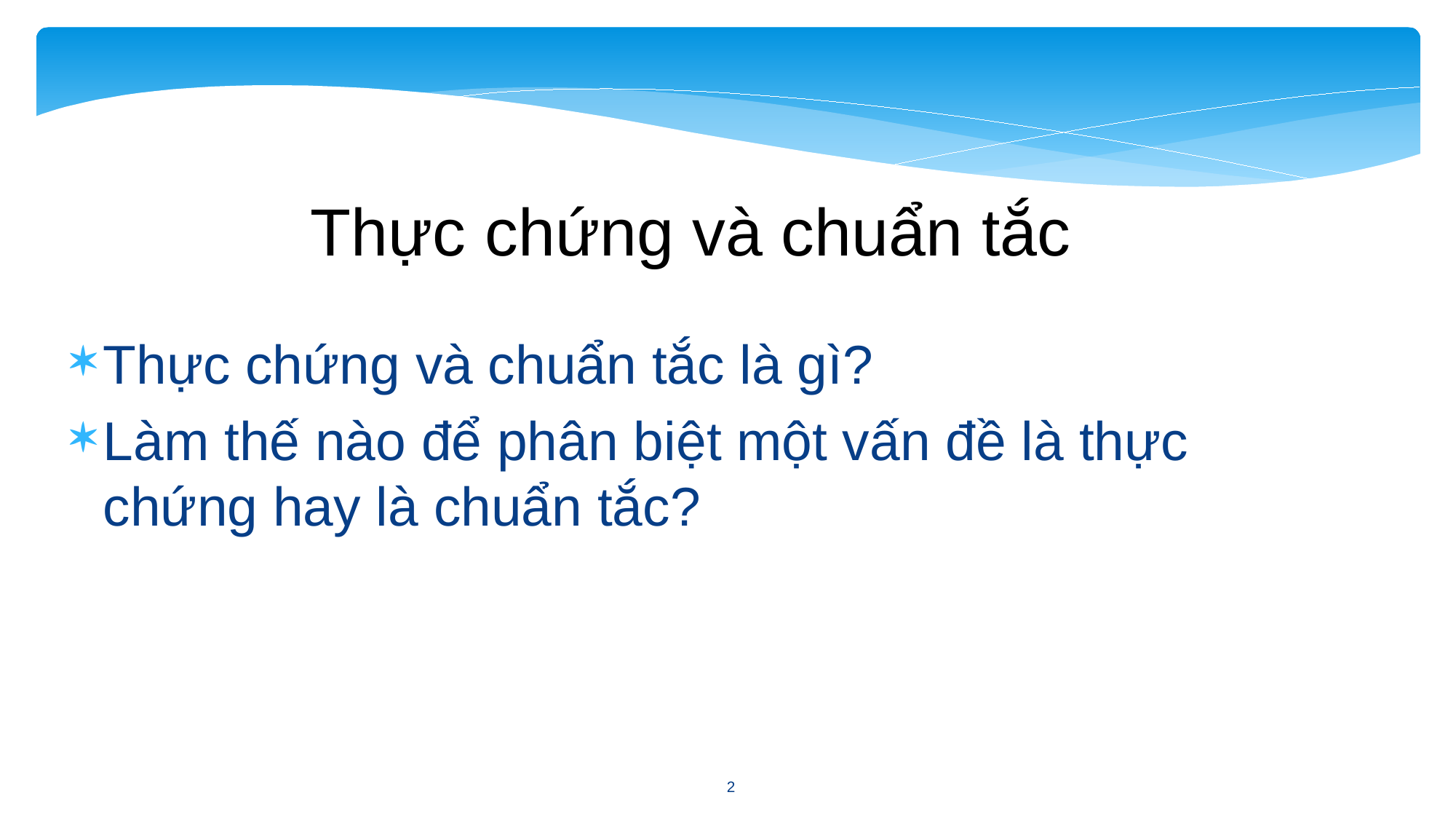

Thực chứng và chuẩn tắc
Thực chứng và chuẩn tắc là gì?
Làm thế nào để phân biệt một vấn đề là thực chứng hay là chuẩn tắc?
2